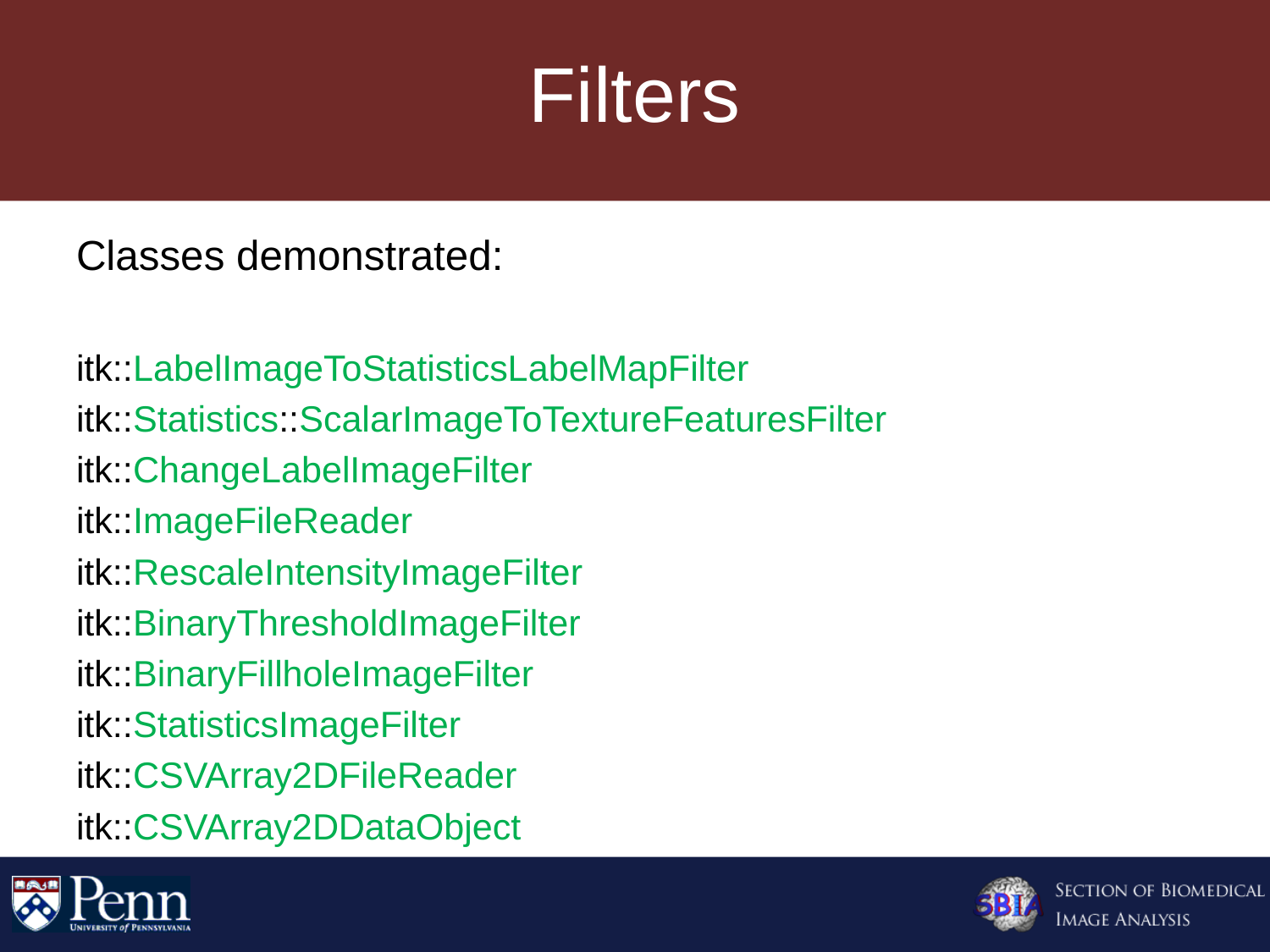

# Filters
Classes demonstrated:

itk::LabelImageToStatisticsLabelMapFilter
itk::Statistics::ScalarImageToTextureFeaturesFilter
itk::ChangeLabelImageFilter
itk::ImageFileReader
itk::RescaleIntensityImageFilter
itk::BinaryThresholdImageFilter
itk::BinaryFillholeImageFilter
itk::StatisticsImageFilter
itk::CSVArray2DFileReader
itk::CSVArray2DDataObject